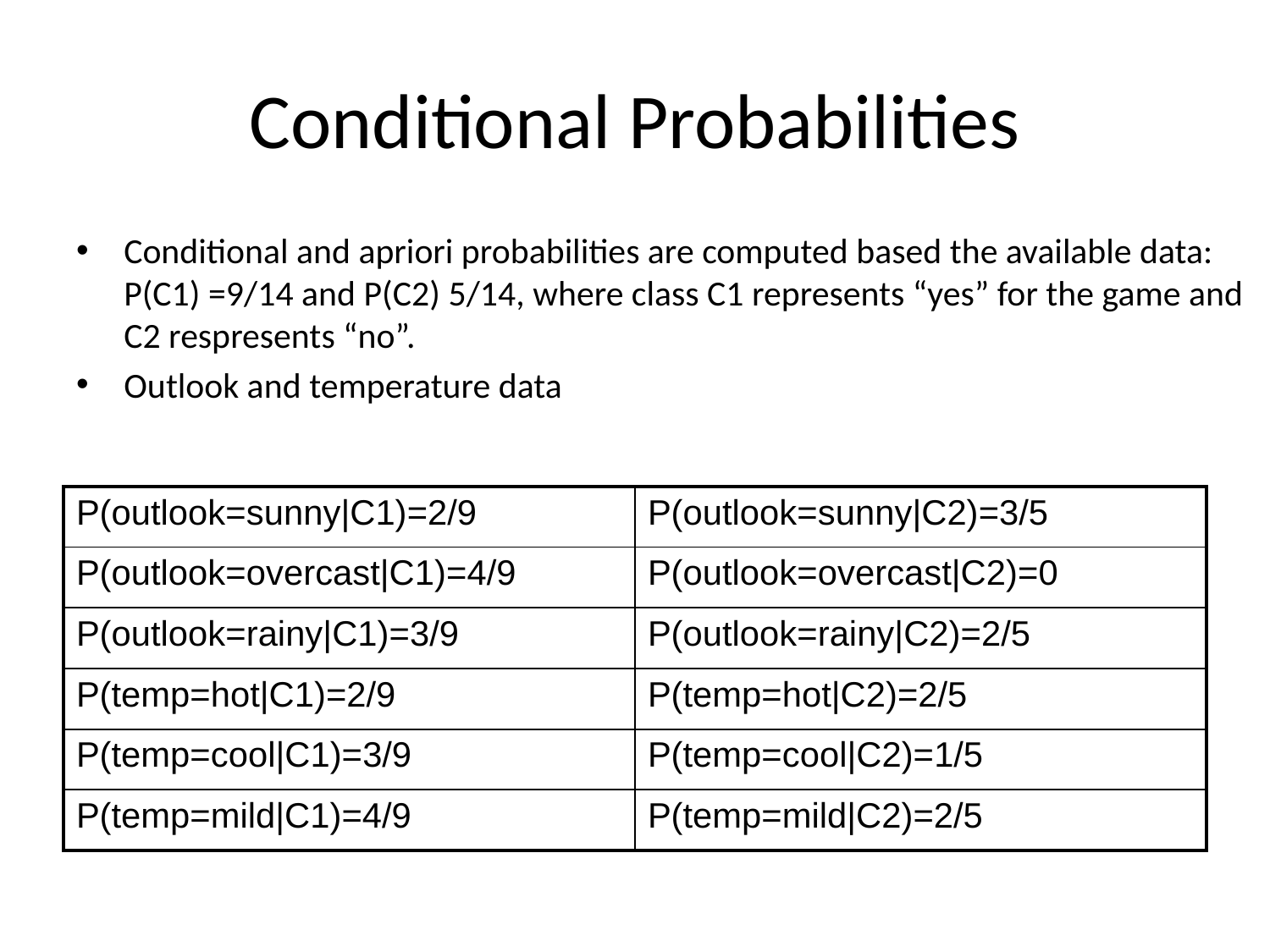

# Conditional Probabilities
Conditional and apriori probabilities are computed based the available data: P(C1) =9/14 and P(C2) 5/14, where class C1 represents “yes” for the game and C2 respresents “no”.
Outlook and temperature data

| P(outlook=sunny|C1)=2/9 | P(outlook=sunny|C2)=3/5 |
| --- | --- |
| P(outlook=overcast|C1)=4/9 | P(outlook=overcast|C2)=0 |
| P(outlook=rainy|C1)=3/9 | P(outlook=rainy|C2)=2/5 |
| P(temp=hot|C1)=2/9 | P(temp=hot|C2)=2/5 |
| P(temp=cool|C1)=3/9 | P(temp=cool|C2)=1/5 |
| P(temp=mild|C1)=4/9 | P(temp=mild|C2)=2/5 |